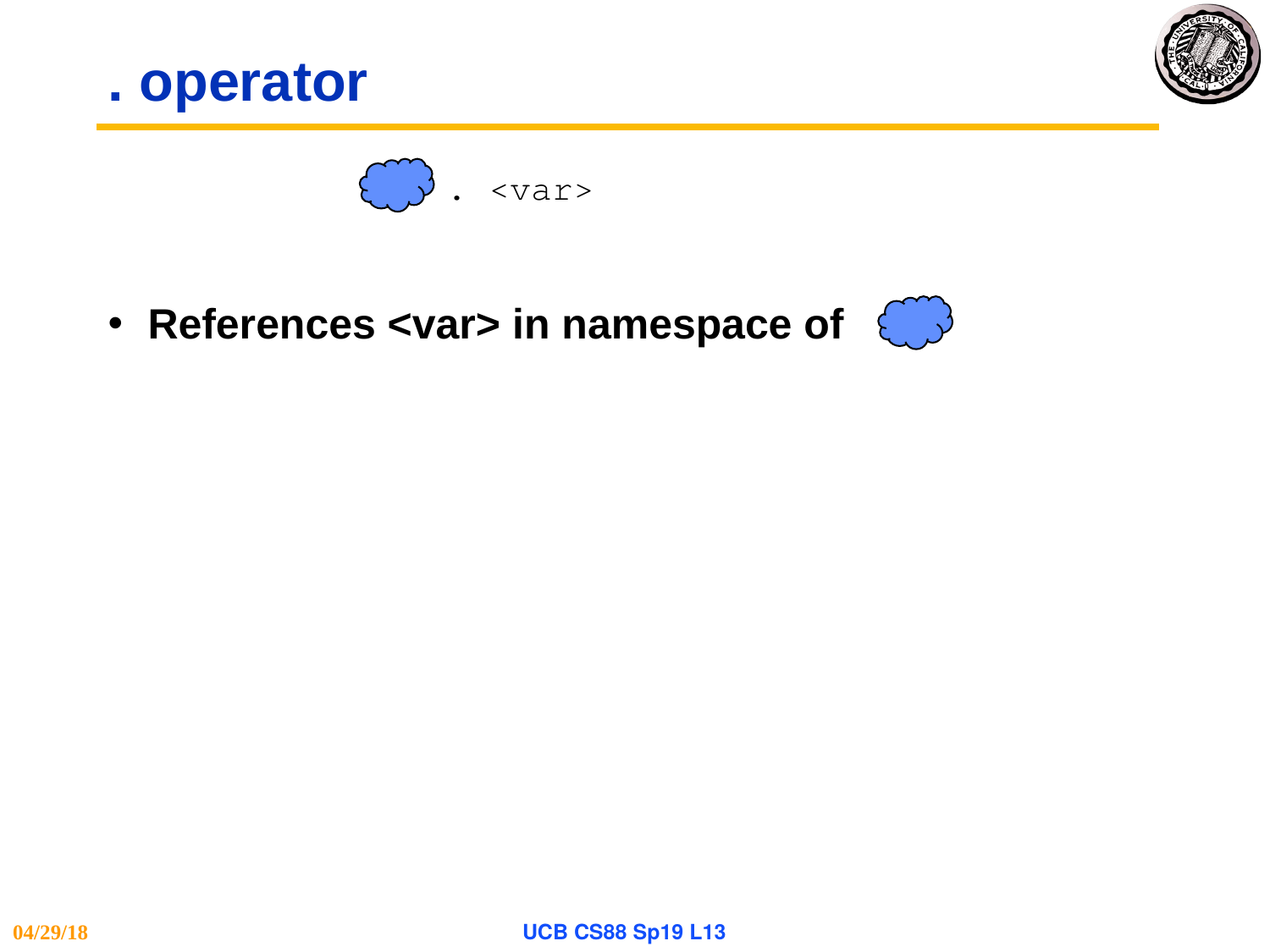

# . operator

 . <var>
References <var> in namespace of

04/29/18
UCB CS88 Sp19 L13